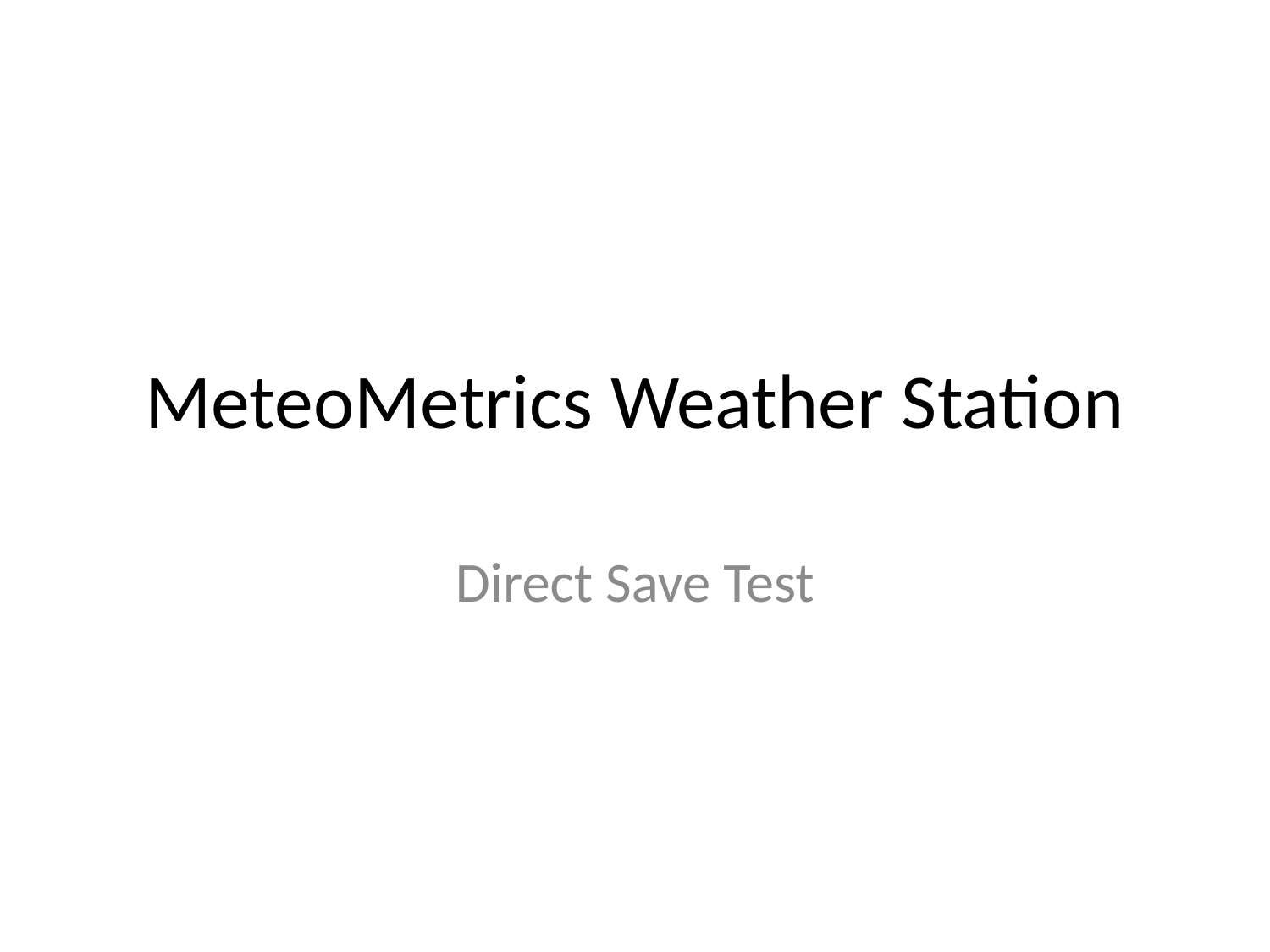

# MeteoMetrics Weather Station
Direct Save Test